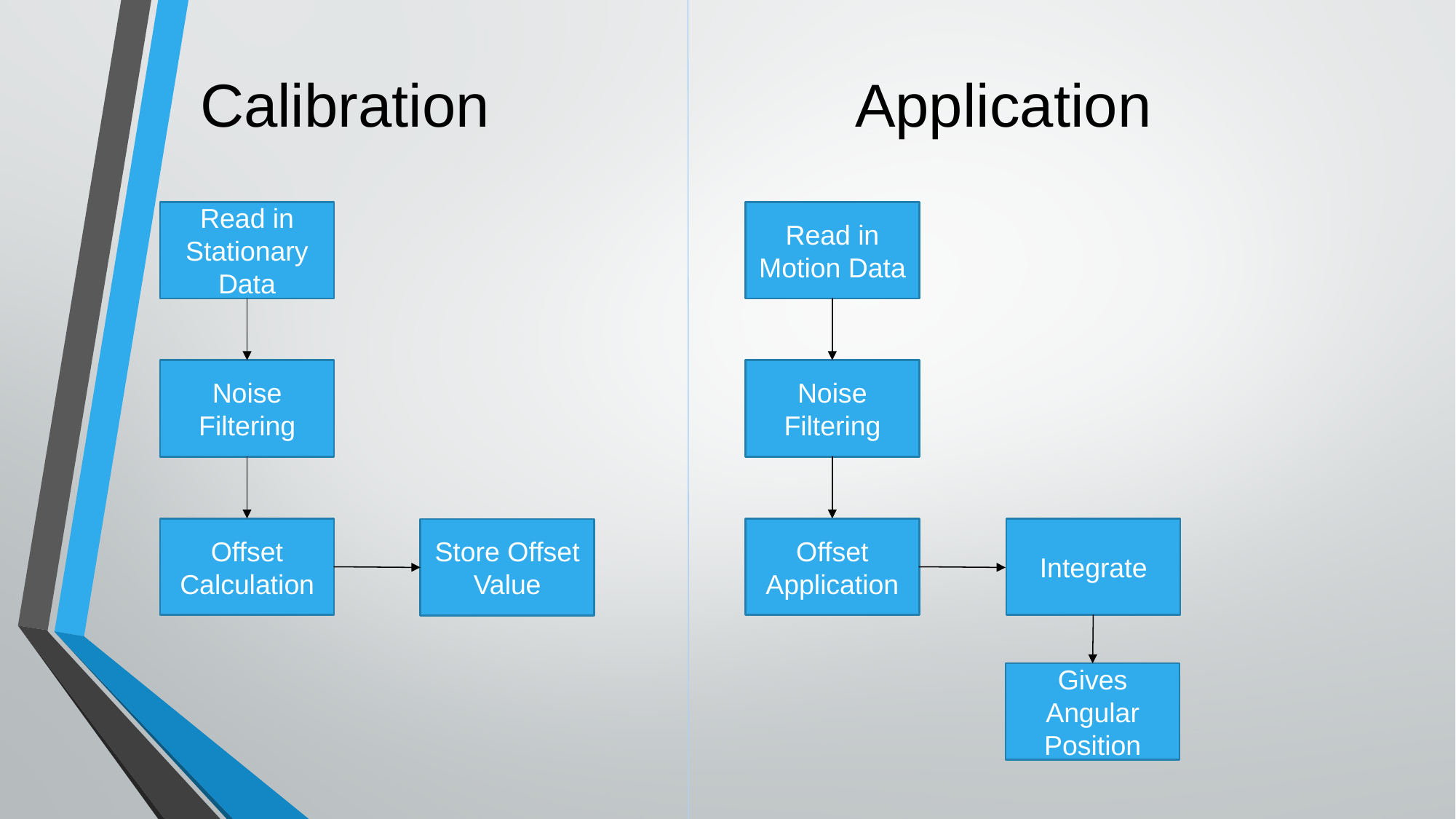

# Calibration				Application
Read in Stationary Data
Read in Motion Data
Noise Filtering
Noise Filtering
Offset Calculation
Offset Application
Integrate
Store Offset Value
Gives Angular Position